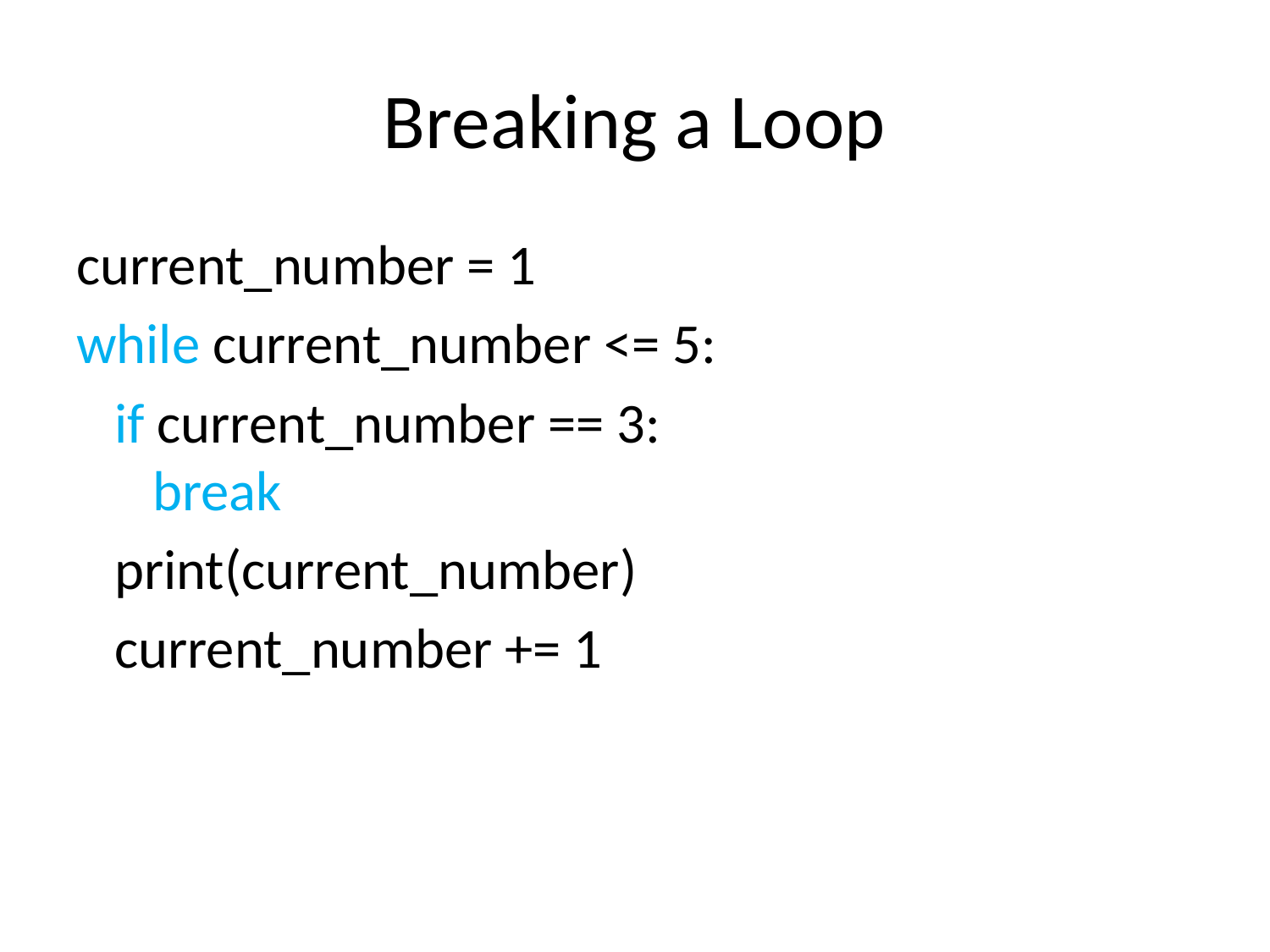

# Breaking a Loop
current_number = 1
while current_number <= 5:
   if current_number == 3:
      break
   print(current_number)
   current_number += 1